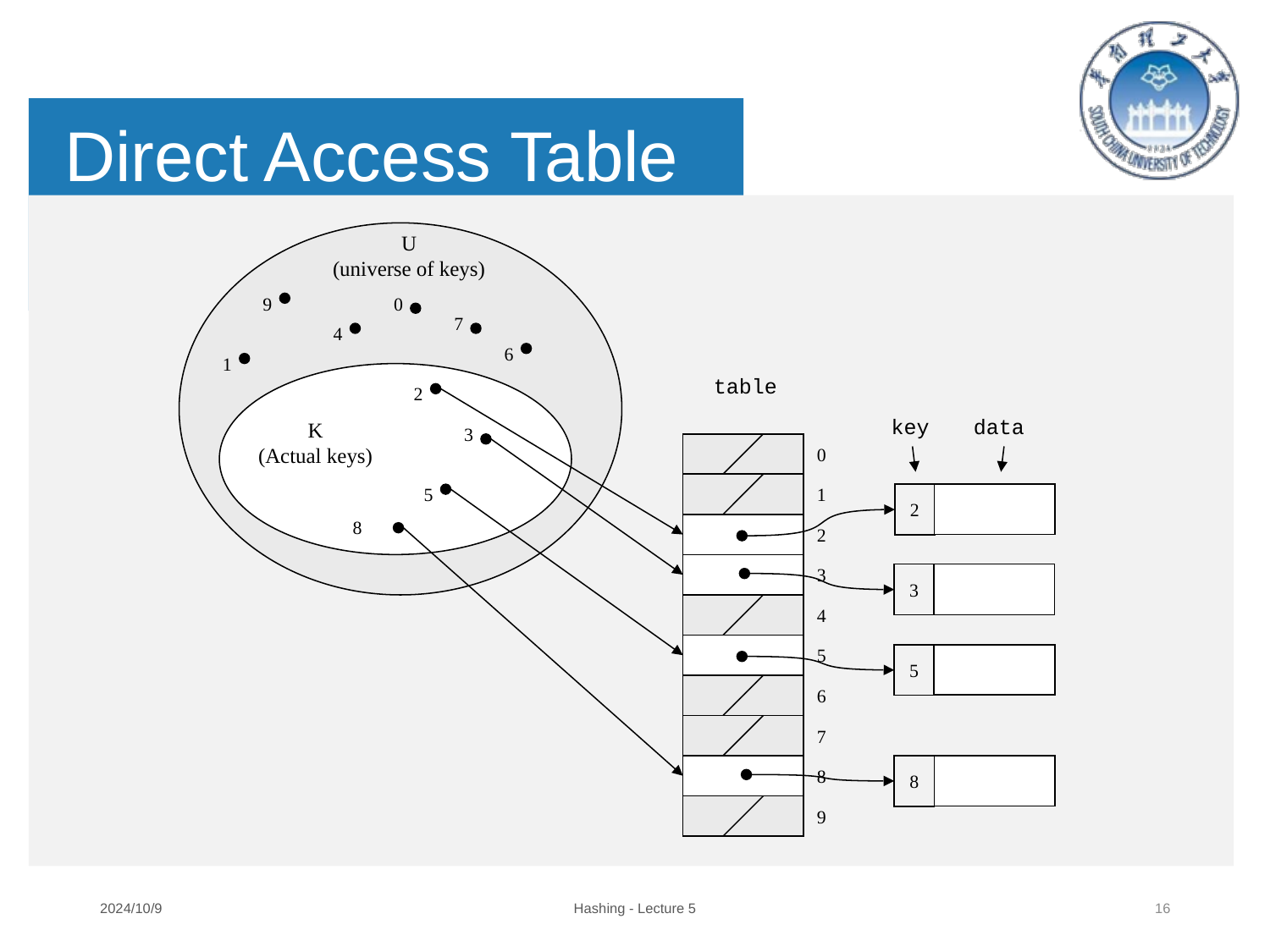

Direct Access Table

U
(universe of keys)
9
0

7
4

6

1

table
2

key
data
K
(Actual keys)
3

0

5
1

2

8

2

3
3

4

5
5

6

7

8

8

9
2024/10/9
Hashing - Lecture 5
16